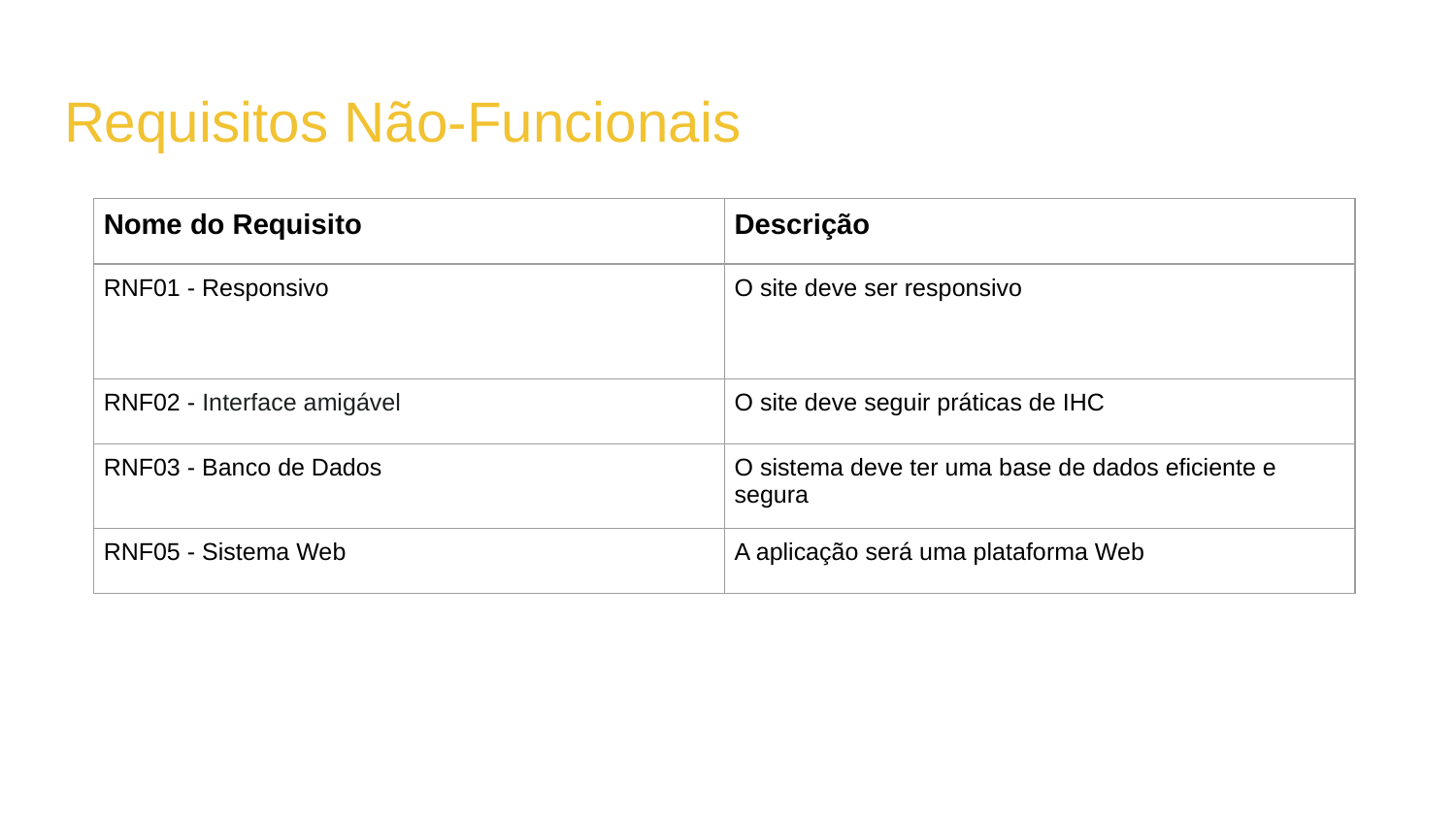

# Requisitos Não-Funcionais
| Nome do Requisito | Descrição |
| --- | --- |
| RNF01 - Responsivo | O site deve ser responsivo |
| RNF02 - Interface amigável | O site deve seguir práticas de IHC |
| RNF03 - Banco de Dados | O sistema deve ter uma base de dados eficiente e segura |
| RNF05 - Sistema Web | A aplicação será uma plataforma Web |